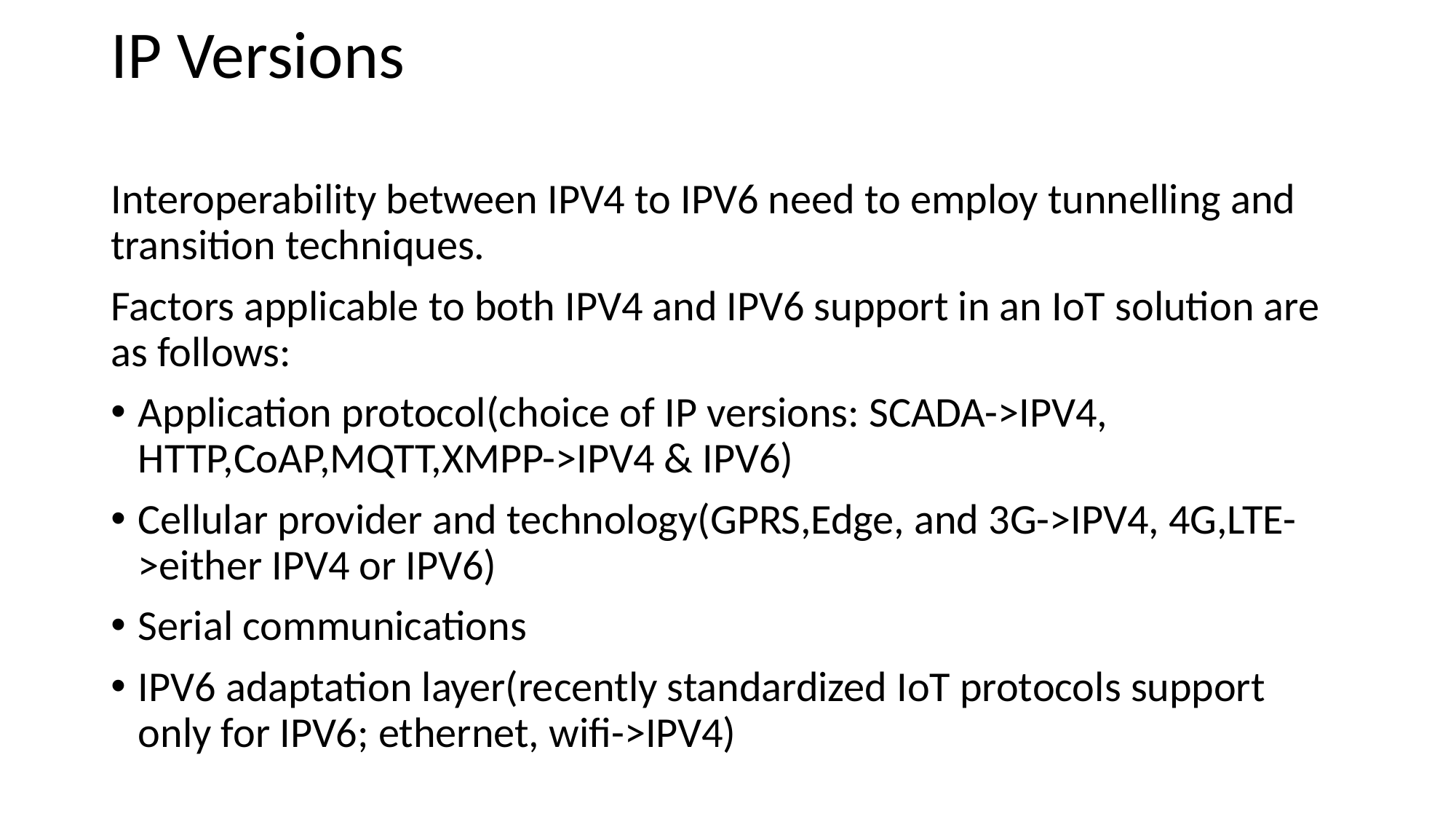

# IP Versions
Interoperability between IPV4 to IPV6 need to employ tunnelling and transition techniques.
Factors applicable to both IPV4 and IPV6 support in an IoT solution are as follows:
Application protocol(choice of IP versions: SCADA->IPV4, HTTP,CoAP,MQTT,XMPP->IPV4 & IPV6)
Cellular provider and technology(GPRS,Edge, and 3G->IPV4, 4G,LTE->either IPV4 or IPV6)
Serial communications
IPV6 adaptation layer(recently standardized IoT protocols support only for IPV6; ethernet, wifi->IPV4)